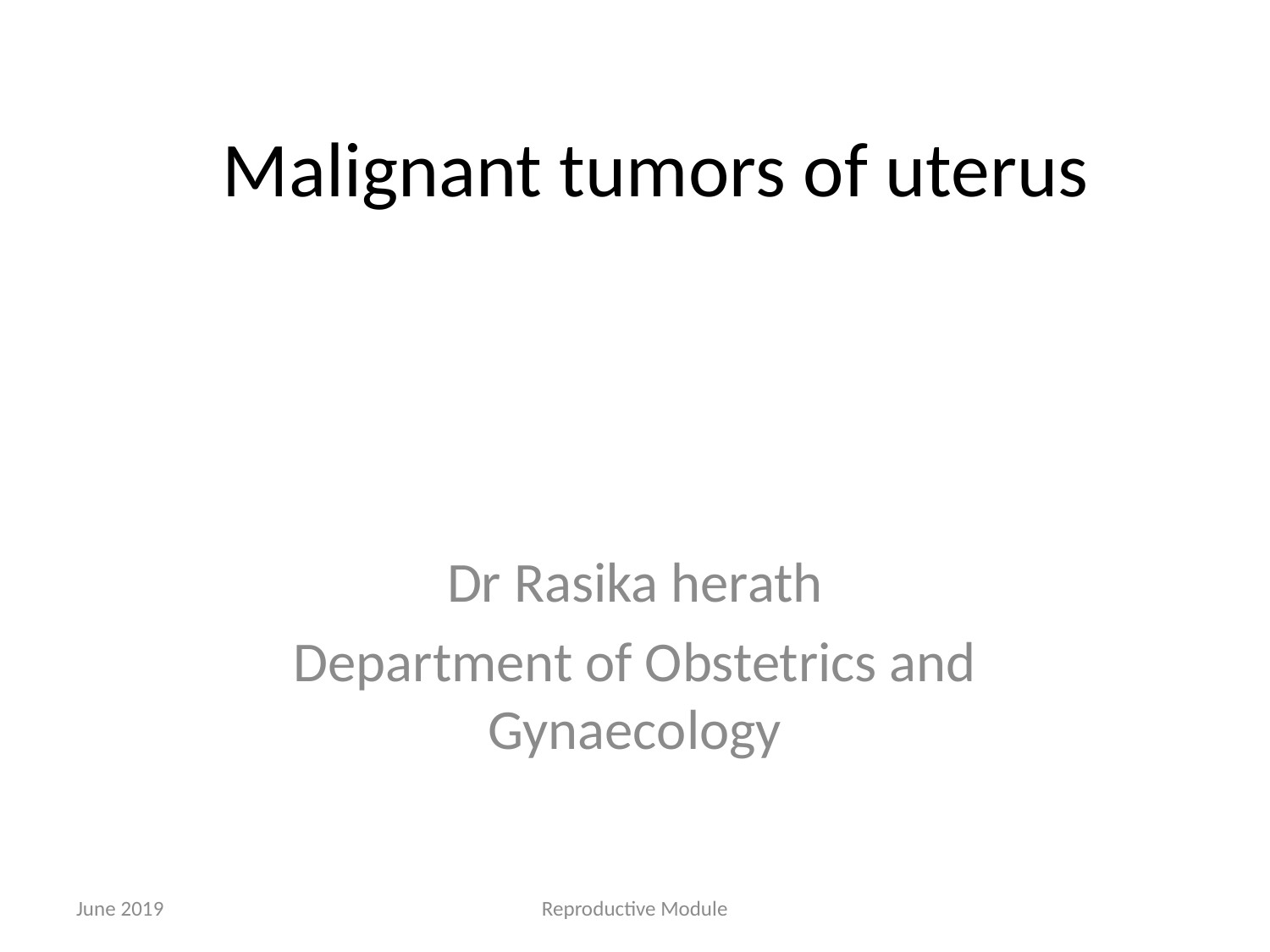

# Malignant tumors of uterus
Dr Rasika herath
Department of Obstetrics and Gynaecology
June 2019
Reproductive Module